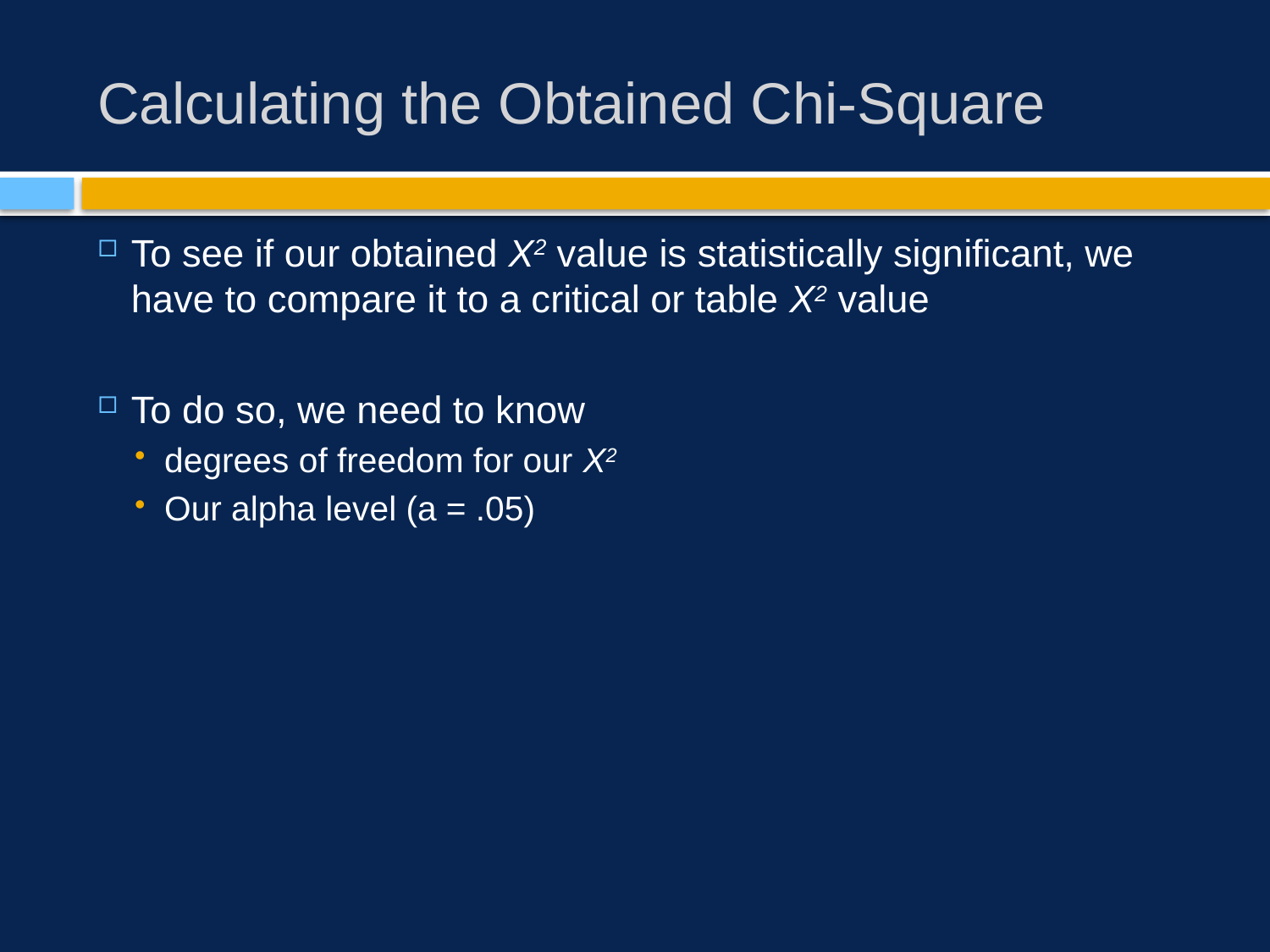

# Calculating the Obtained Chi-Square
To see if our obtained X2 value is statistically significant, we have to compare it to a critical or table X2 value

To do so, we need to know
degrees of freedom for our X2
Our alpha level (a = .05)